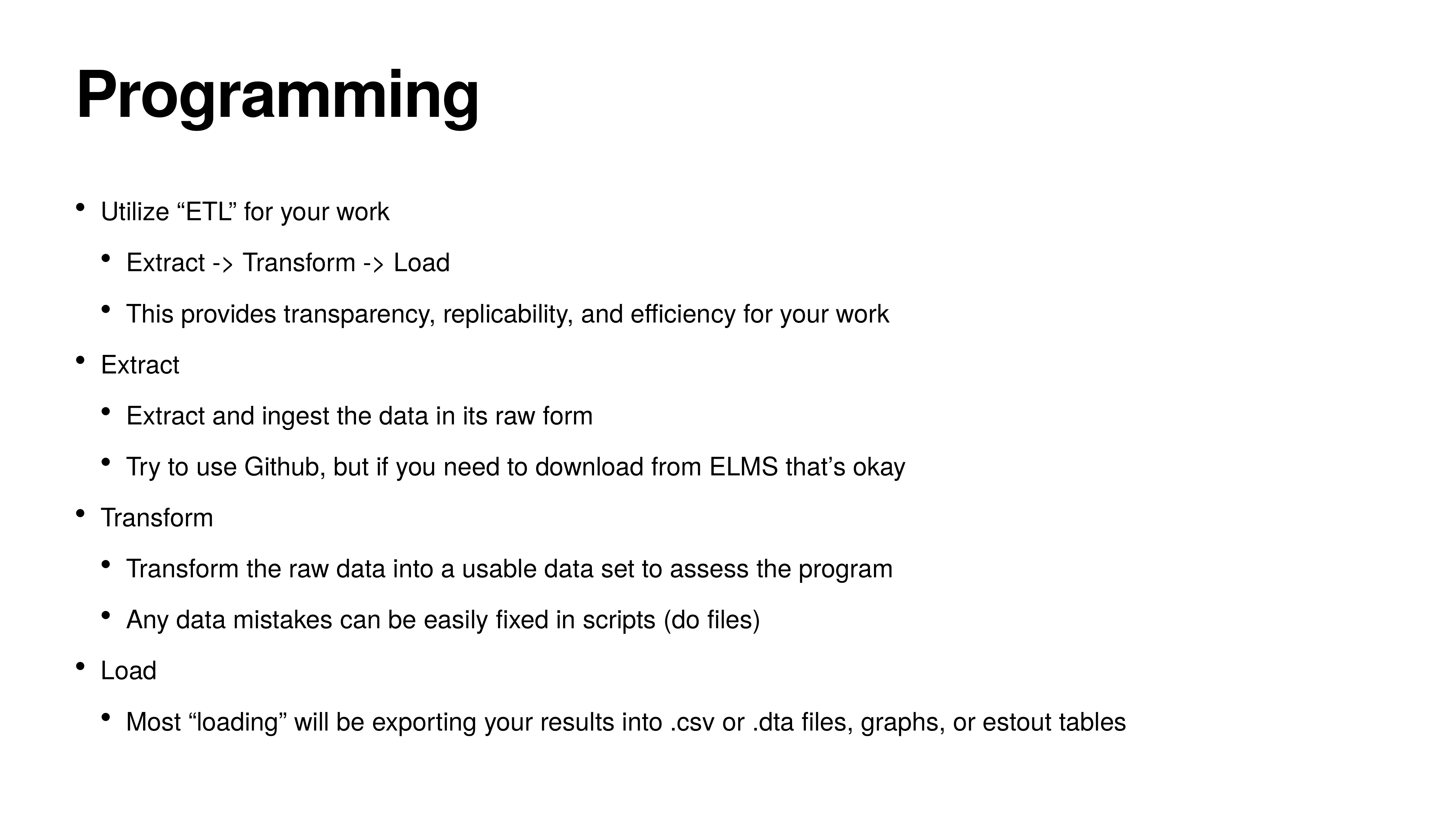

# Programming
Utilize “ETL” for your work
Extract -> Transform -> Load
This provides transparency, replicability, and efficiency for your work
Extract
Extract and ingest the data in its raw form
Try to use Github, but if you need to download from ELMS that’s okay
Transform
Transform the raw data into a usable data set to assess the program
Any data mistakes can be easily fixed in scripts (do files)
Load
Most “loading” will be exporting your results into .csv or .dta files, graphs, or estout tables
67